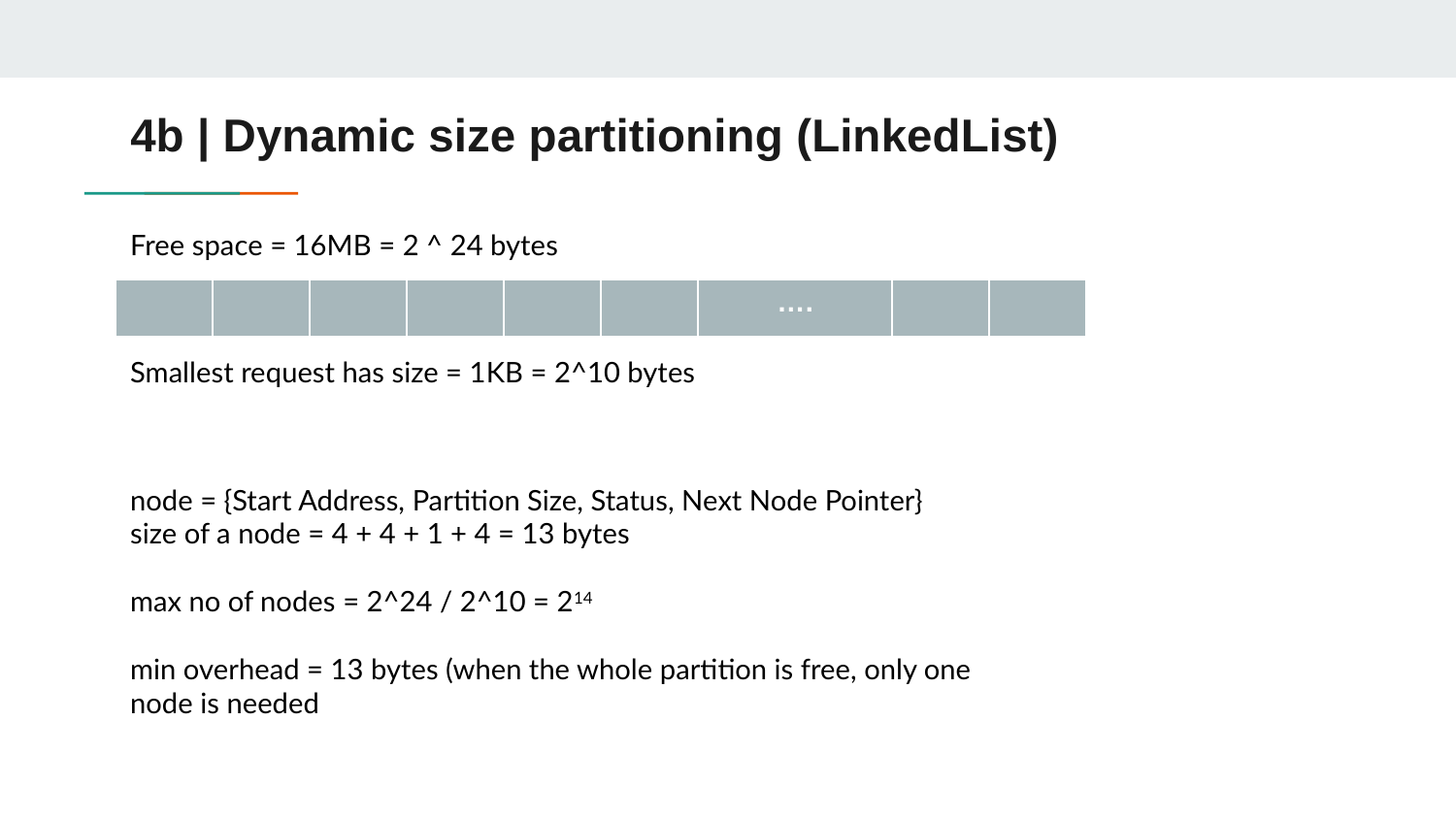

# 4b | Dynamic size partitioning (LinkedList)
Free space = 16MB = 2 ^ 24 bytes
|  |  |  |  |  |  | …. |  |  |
| --- | --- | --- | --- | --- | --- | --- | --- | --- |
Smallest request has size = 1KB = 2^10 bytes
node = {Start Address, Partition Size, Status, Next Node Pointer}
size of a node = 4 + 4 + 1 + 4 = 13 bytes

max no of nodes = 2^24 / 2^10 = 214

min overhead = 13 bytes (when the whole partition is free, only one node is needed